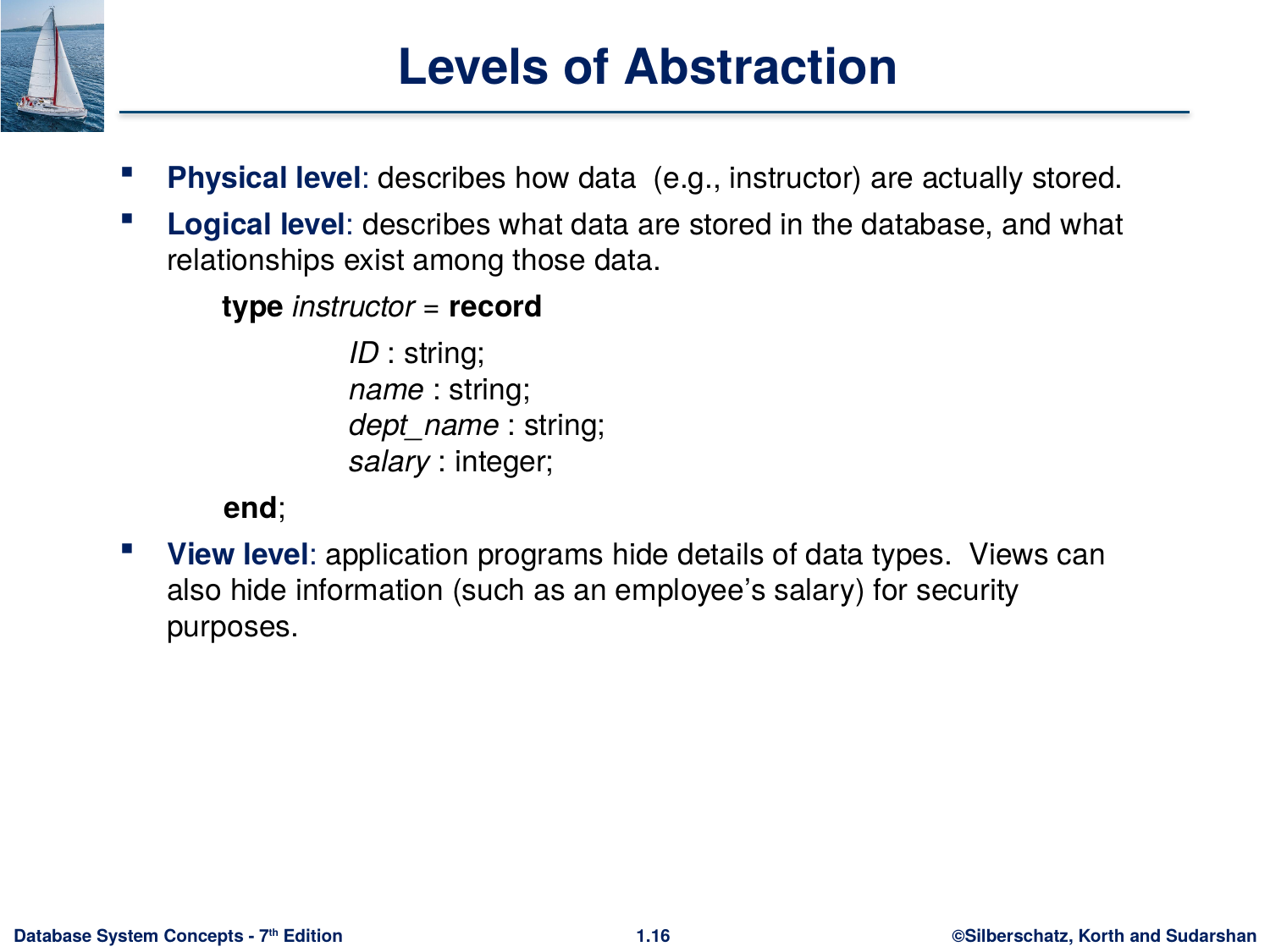

# Levels of Abstraction
Physical level: describes how data  (e.g., instructor) are actually stored.
Logical level: describes what data are stored in the database, and what relationships exist among those data.
	type instructor = record
		ID : string;
	name : string;
	dept_name : string;
	salary : integer;
     end;
View level: application programs hide details of data types.  Views can also hide information (such as an employee’s salary) for security purposes.